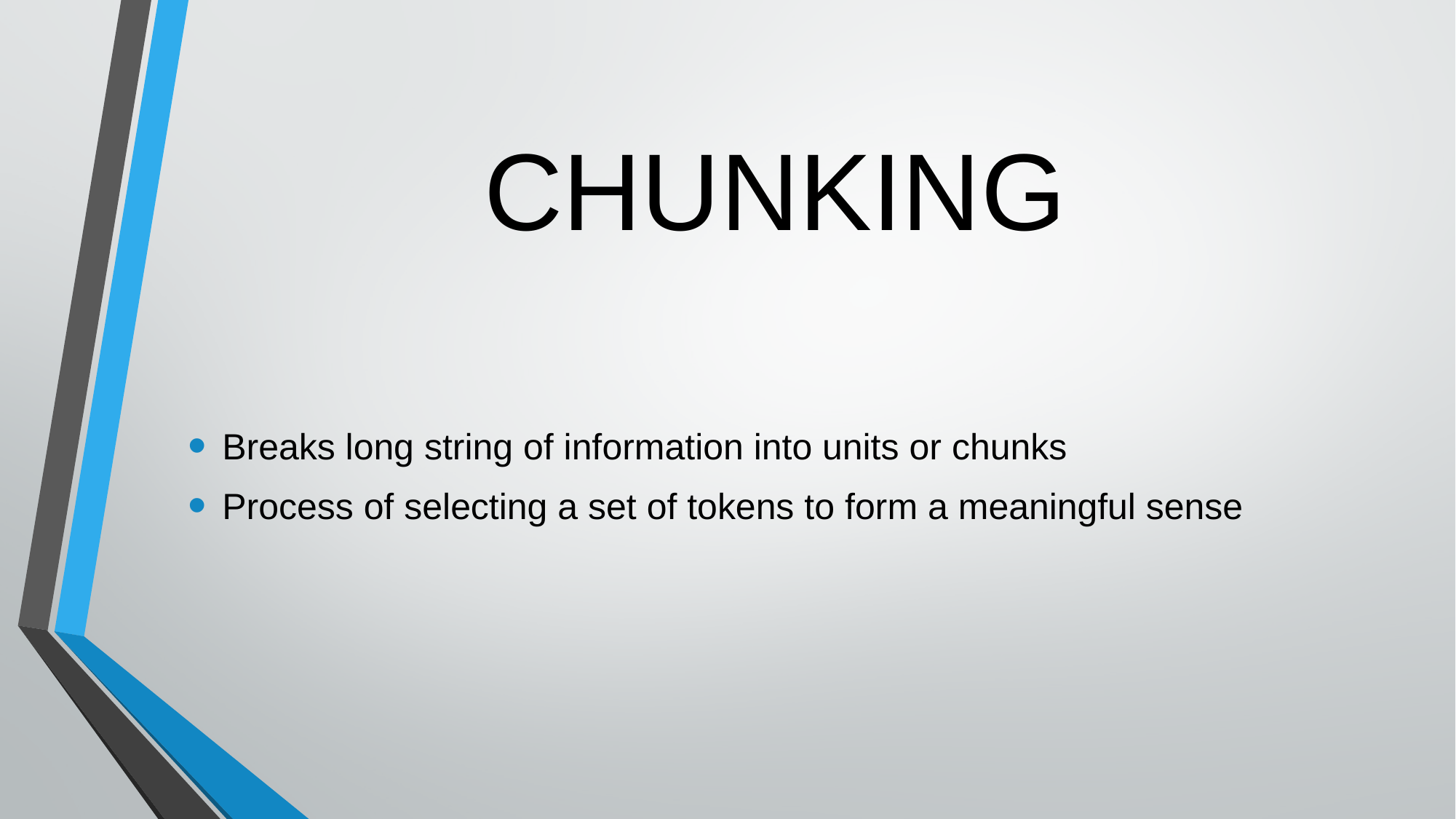

# CHUNKING
Breaks long string of information into units or chunks
Process of selecting a set of tokens to form a meaningful sense